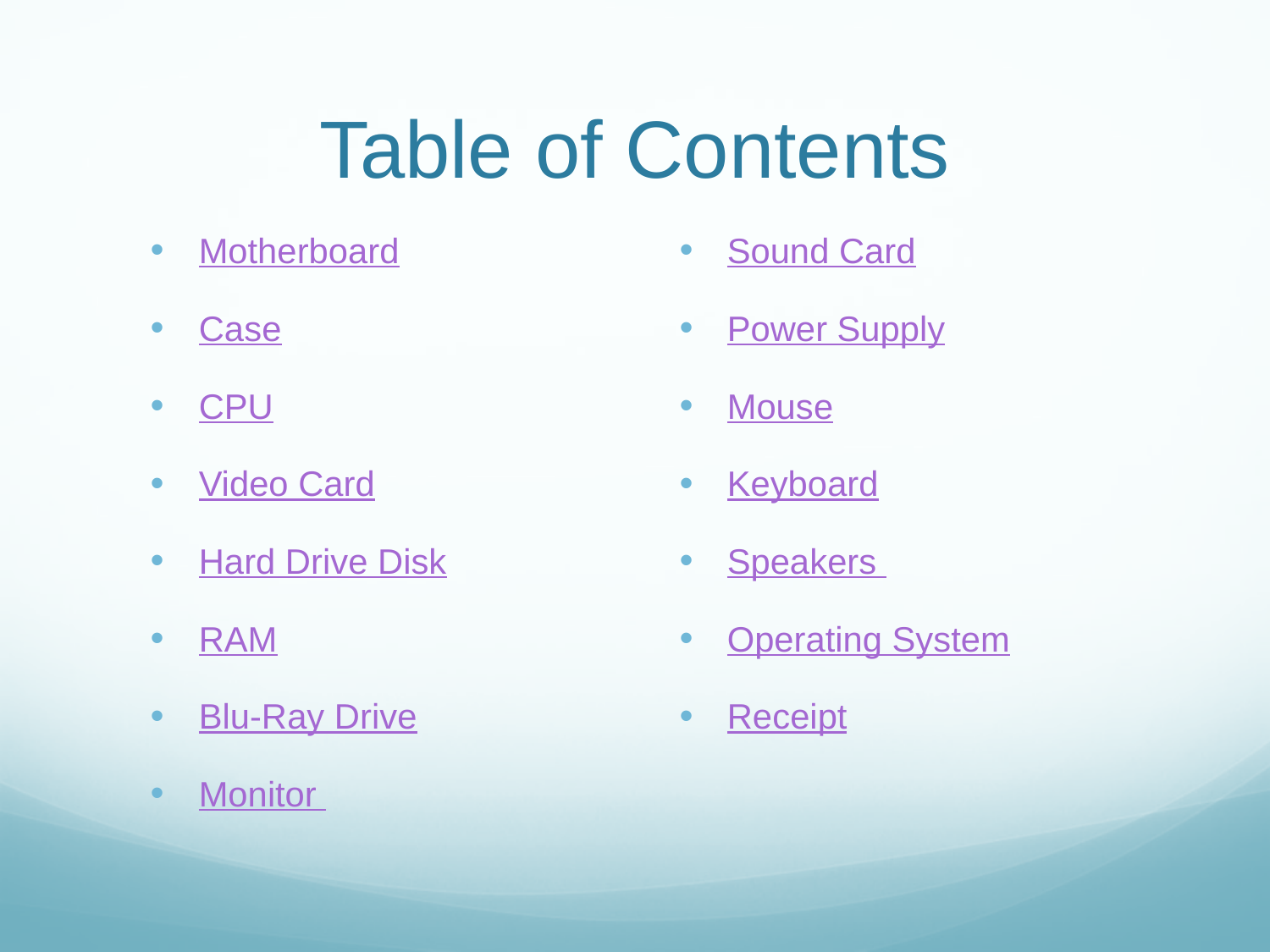

# Table of Contents
Motherboard
Case
CPU
Video Card
Hard Drive Disk
RAM
Blu-Ray Drive
Monitor

Sound Card
Power Supply
Mouse
Keyboard
Speakers
Operating System
Receipt